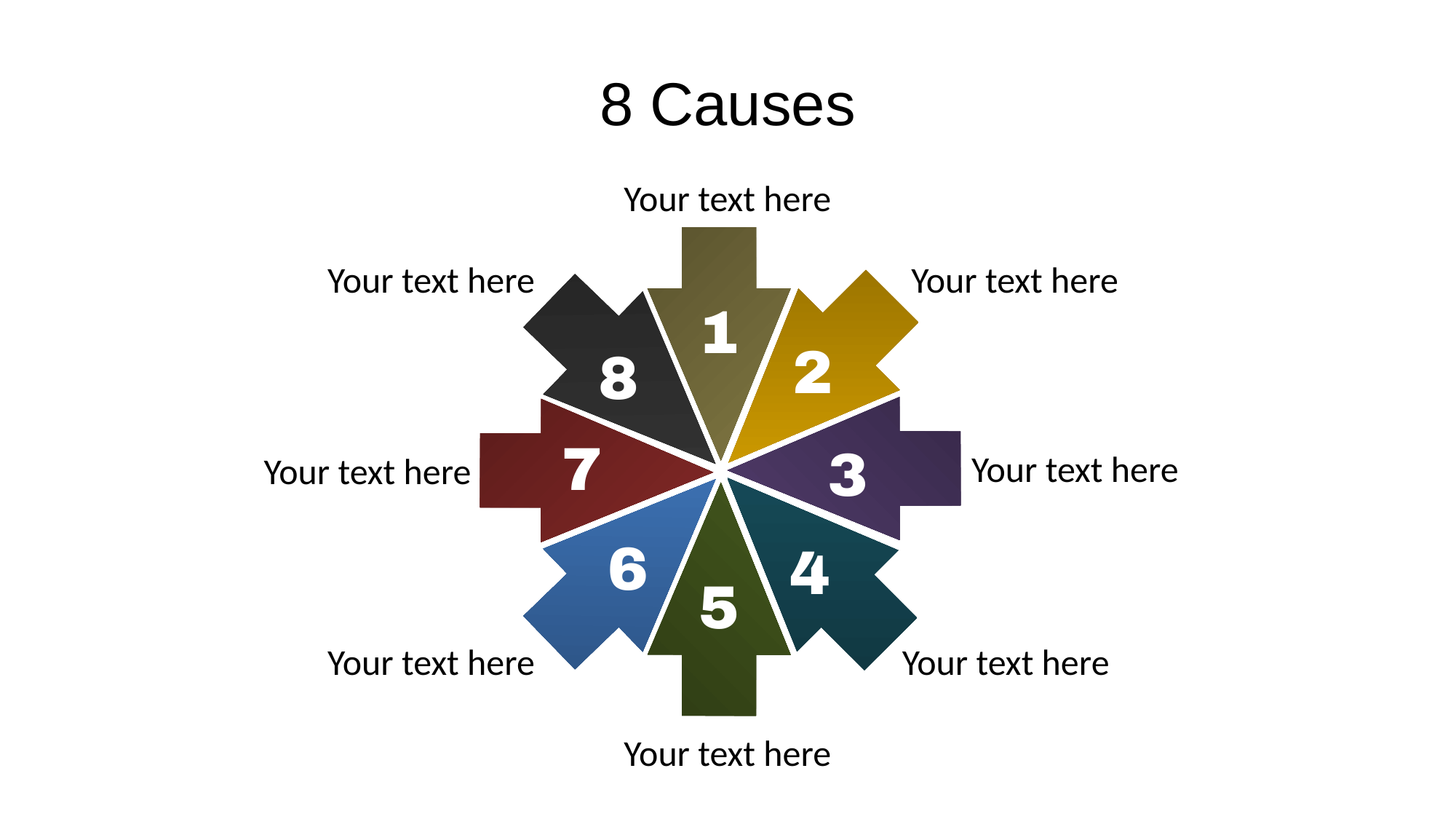

# 8 Causes
Your text here

1
Your text here

8
Your text here

2

3
Your text here

7
Your text here

4
Your text here

5
Your text here

6
Your text here